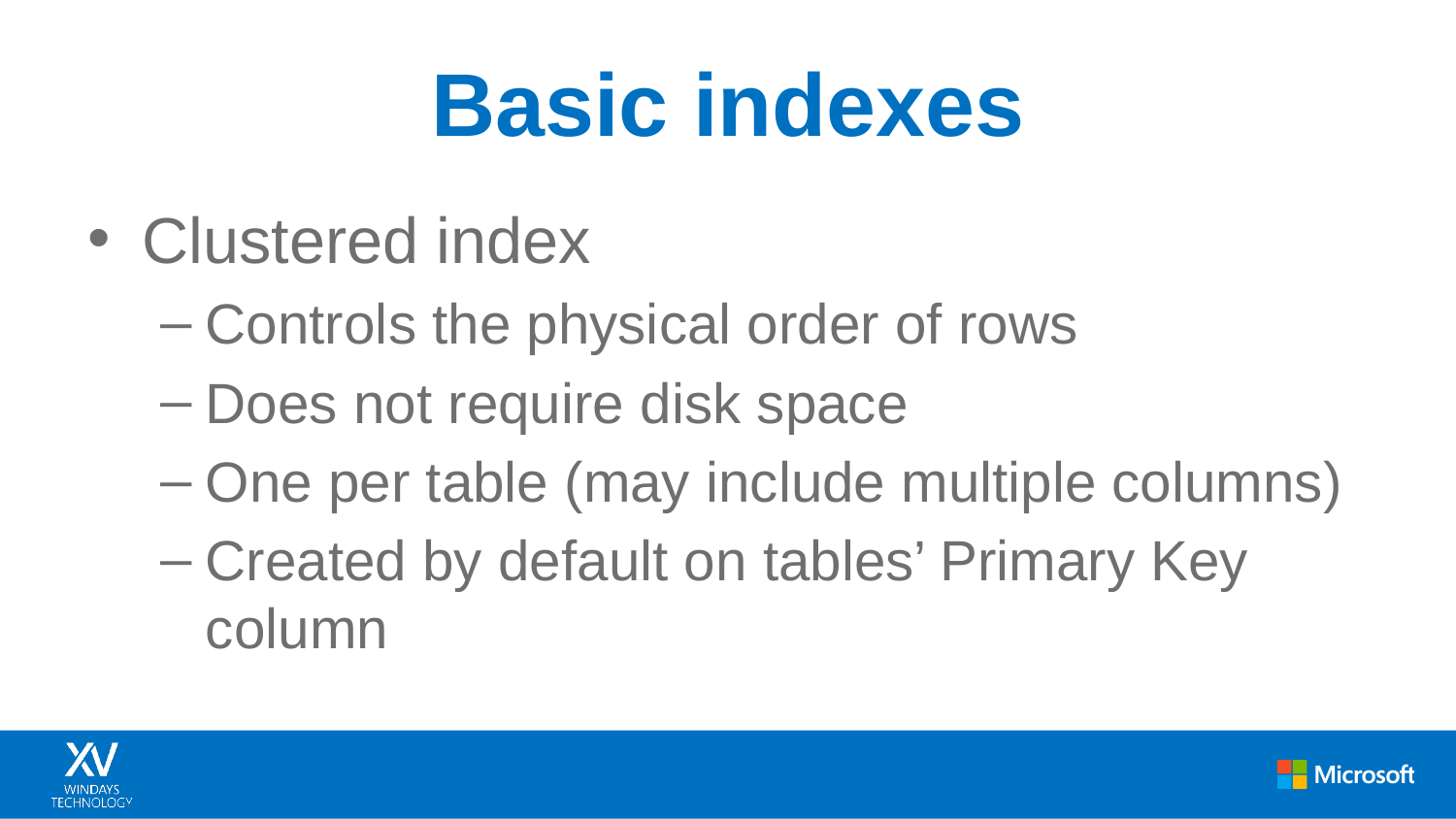

# Basic indexes
Clustered index
Controls the physical order of rows
Does not require disk space
One per table (may include multiple columns)
Created by default on tables’ Primary Key column